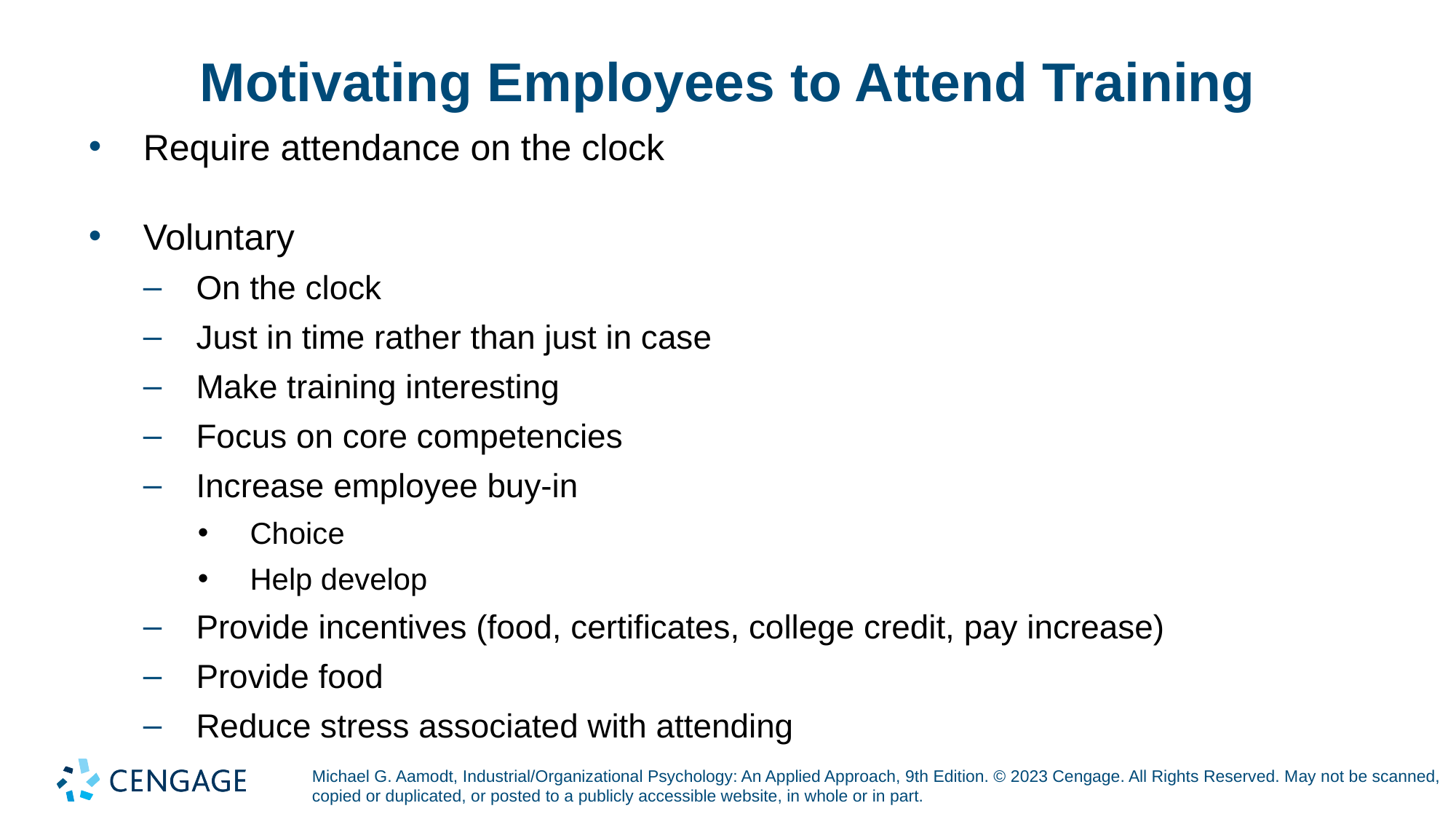

# Motivating Employees to Attend Training
Require attendance on the clock
Voluntary
On the clock
Just in time rather than just in case
Make training interesting
Focus on core competencies
Increase employee buy-in
Choice
Help develop
Provide incentives (food, certificates, college credit, pay increase)
Provide food
Reduce stress associated with attending